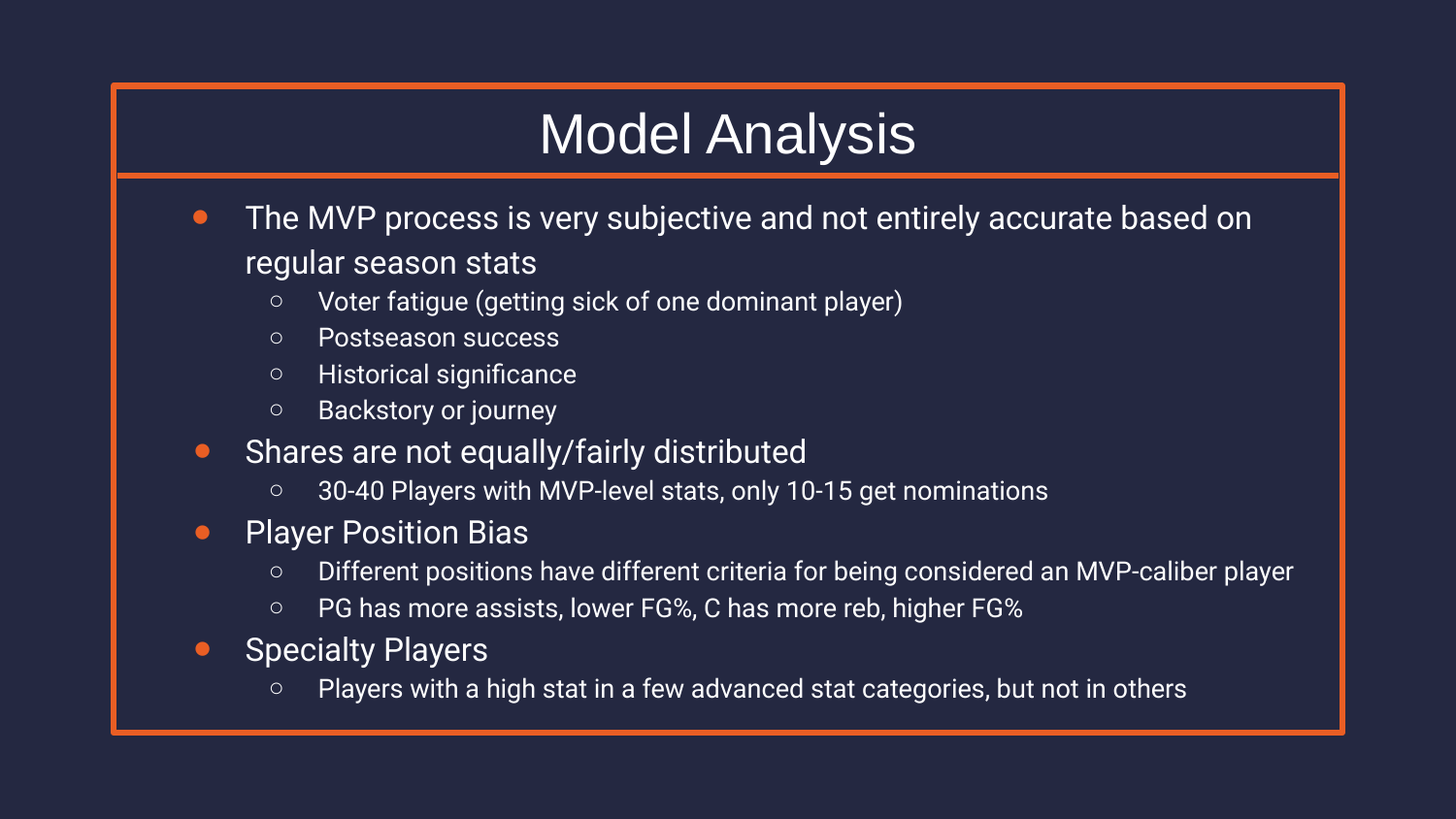

# Model Analysis
The MVP process is very subjective and not entirely accurate based on regular season stats
Voter fatigue (getting sick of one dominant player)
Postseason success
Historical significance
Backstory or journey
Shares are not equally/fairly distributed
30-40 Players with MVP-level stats, only 10-15 get nominations
Player Position Bias
Different positions have different criteria for being considered an MVP-caliber player
PG has more assists, lower FG%, C has more reb, higher FG%
Specialty Players
Players with a high stat in a few advanced stat categories, but not in others